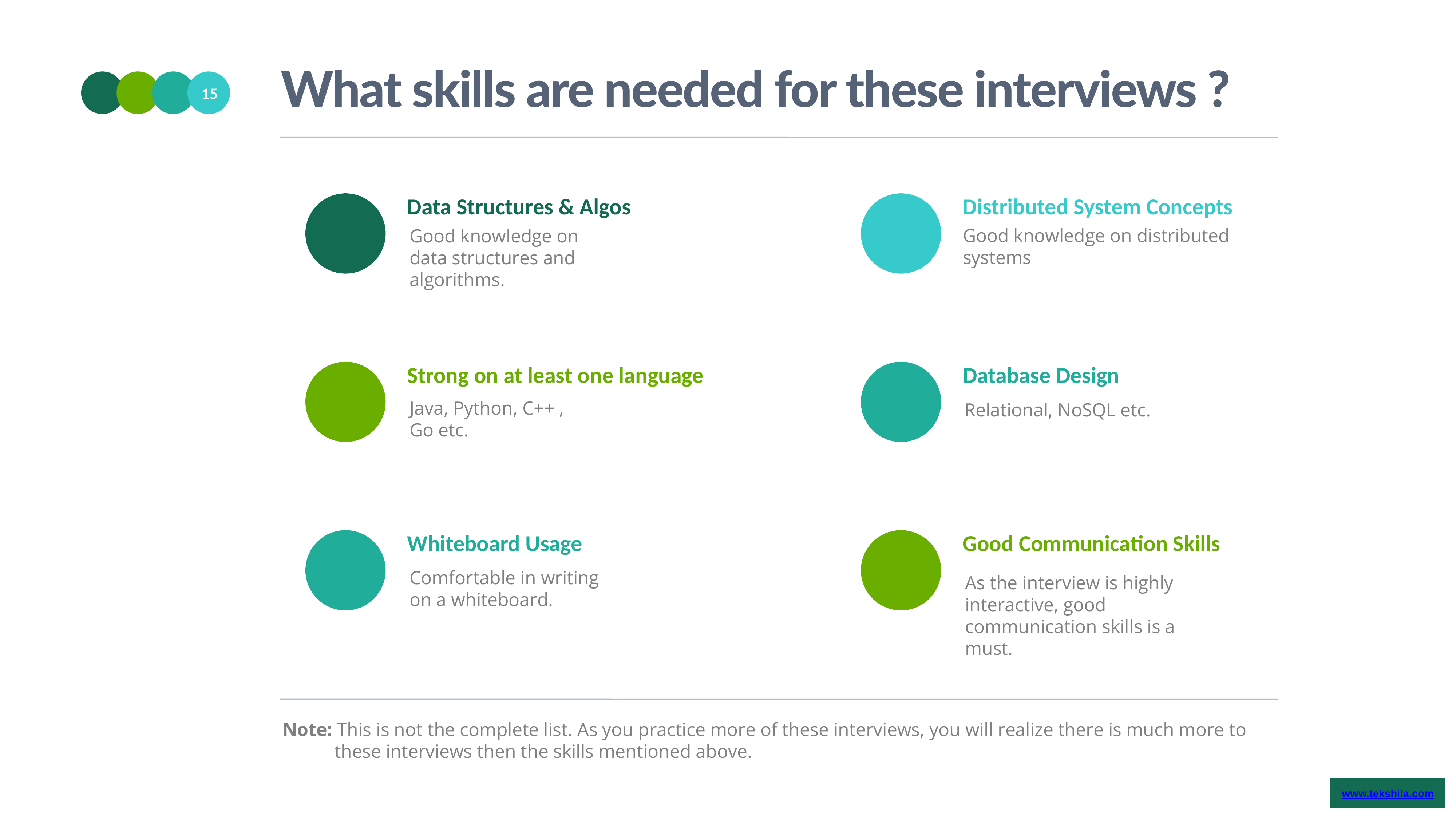

# What skills are needed for these interviews ?
15
Data Structures & Algos
Distributed System Concepts

Good knowledge on distributed systems
Good knowledge on data structures and algorithms.
Database Design
Strong on at least one language

Java, Python, C++ , Go etc.
Relational, NoSQL etc.
Whiteboard Usage
Good Communication Skills

Comfortable in writing on a whiteboard.
As the interview is highly interactive, good communication skills is a must.

Note: This is not the complete list. As you practice more of these interviews, you will realize there is much more to
           these interviews then the skills mentioned above.